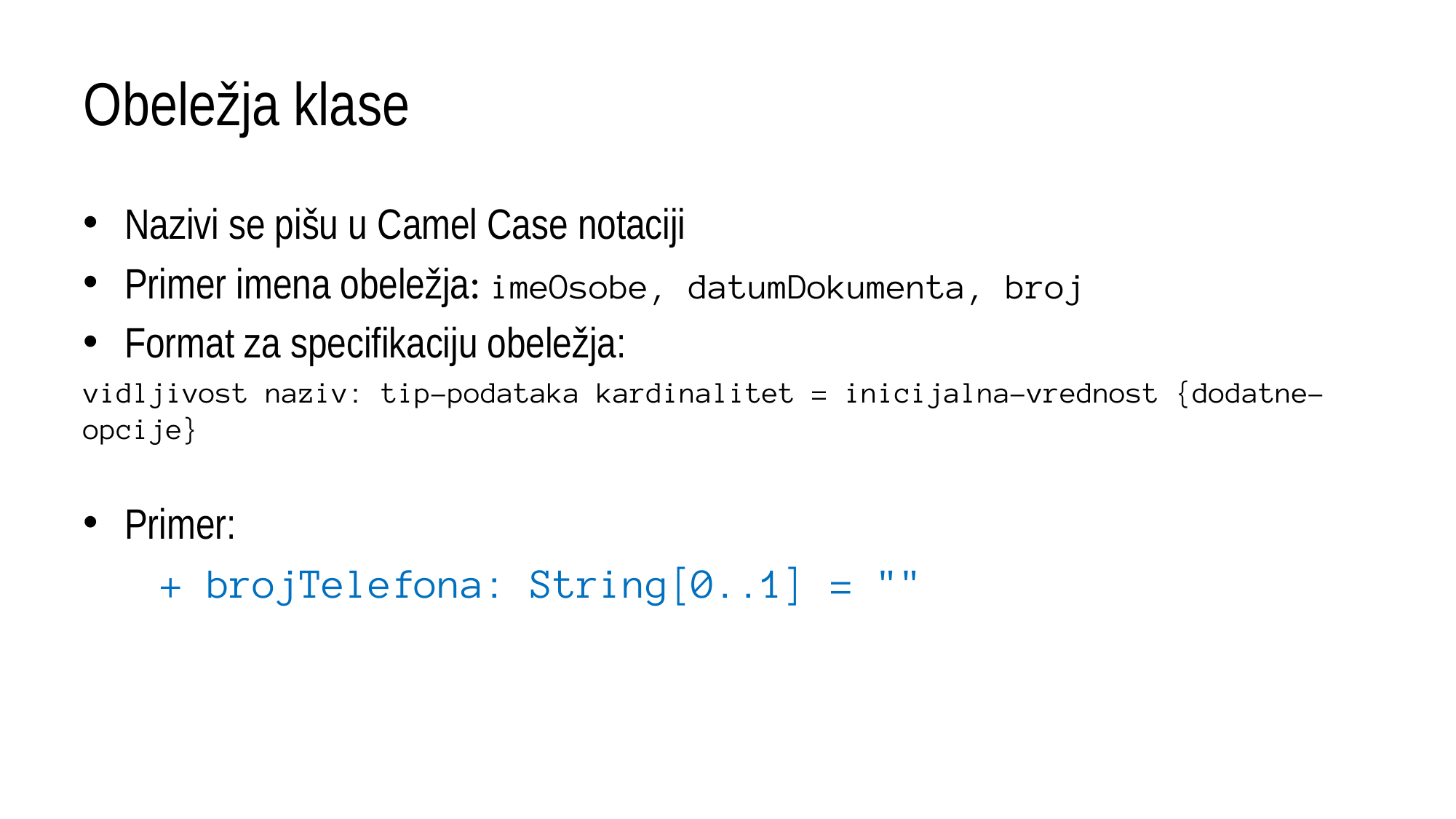

# Obeležja klase
Nazivi se pišu u Camel Case notaciji
Primer imena obeležja: imeOsobe, datumDokumenta, broj
Format za specifikaciju obeležja:
vidljivost naziv: tip-podataka kardinalitet = inicijalna-vrednost {dodatne-opcije}

Primer:
 + brojTelefona: String[0..1] = ""